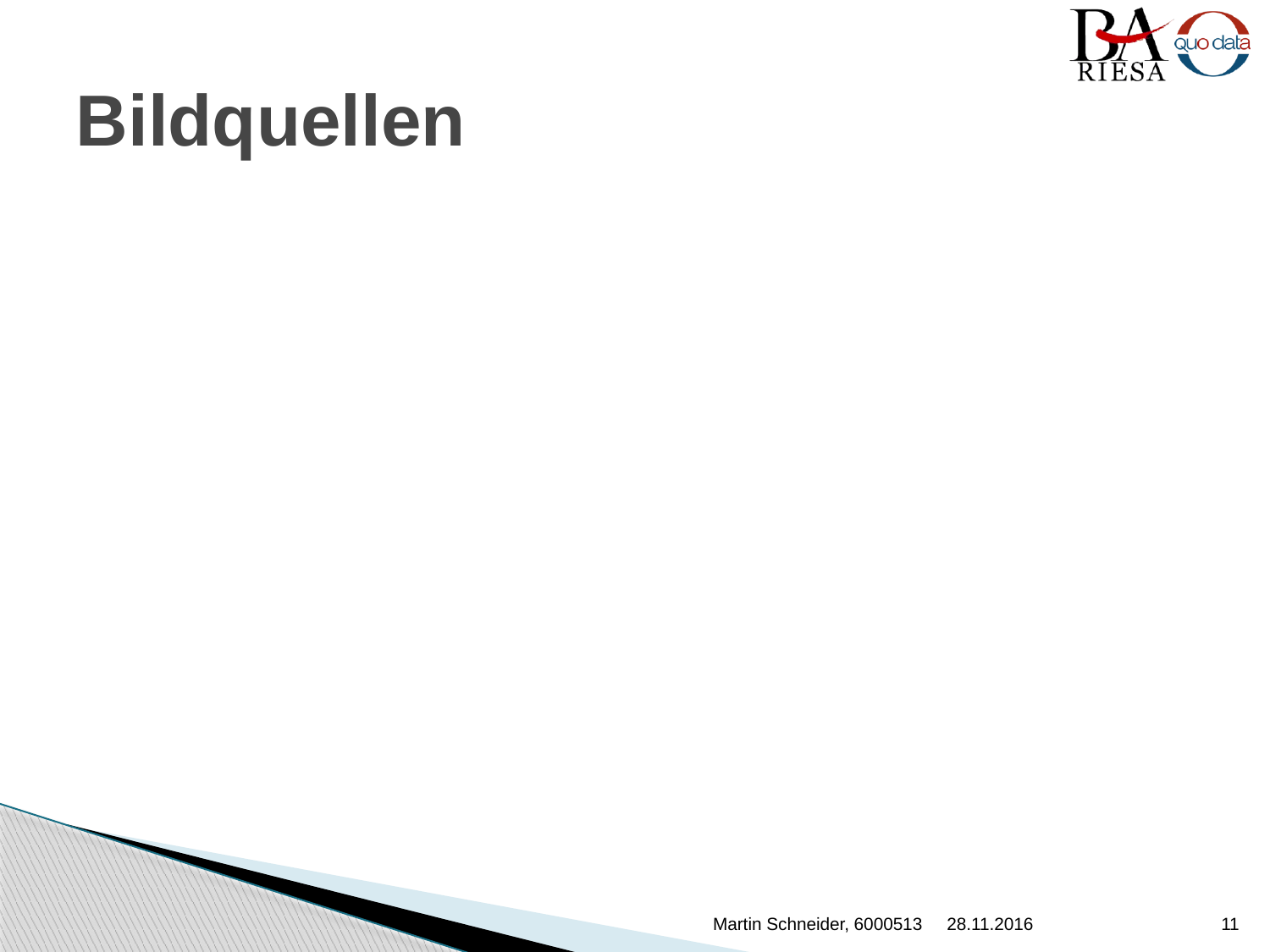

# Bildquellen

Martin Schneider, 6000513
28.11.2016
11